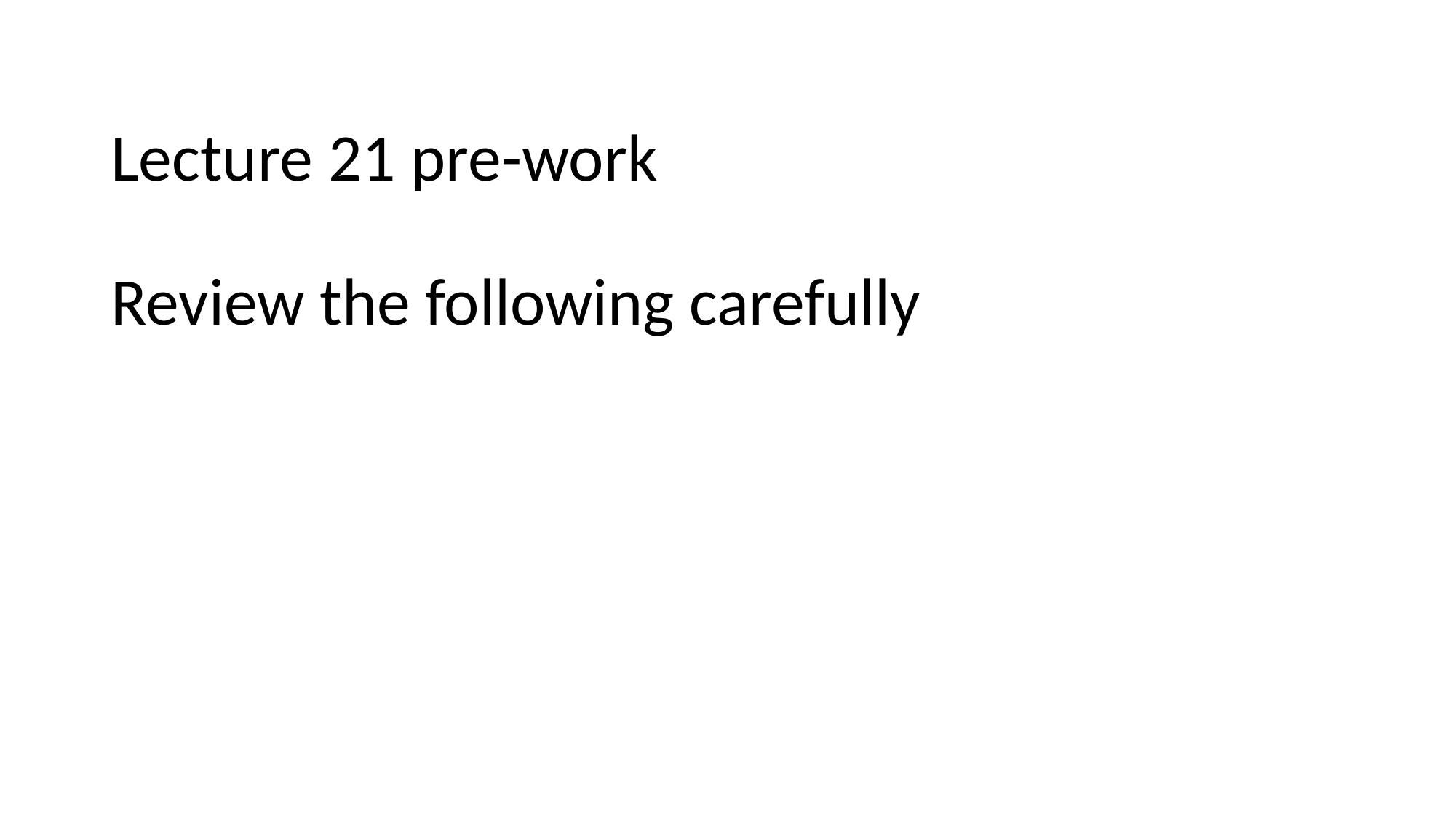

# Lecture 21 pre-work Review the following carefully